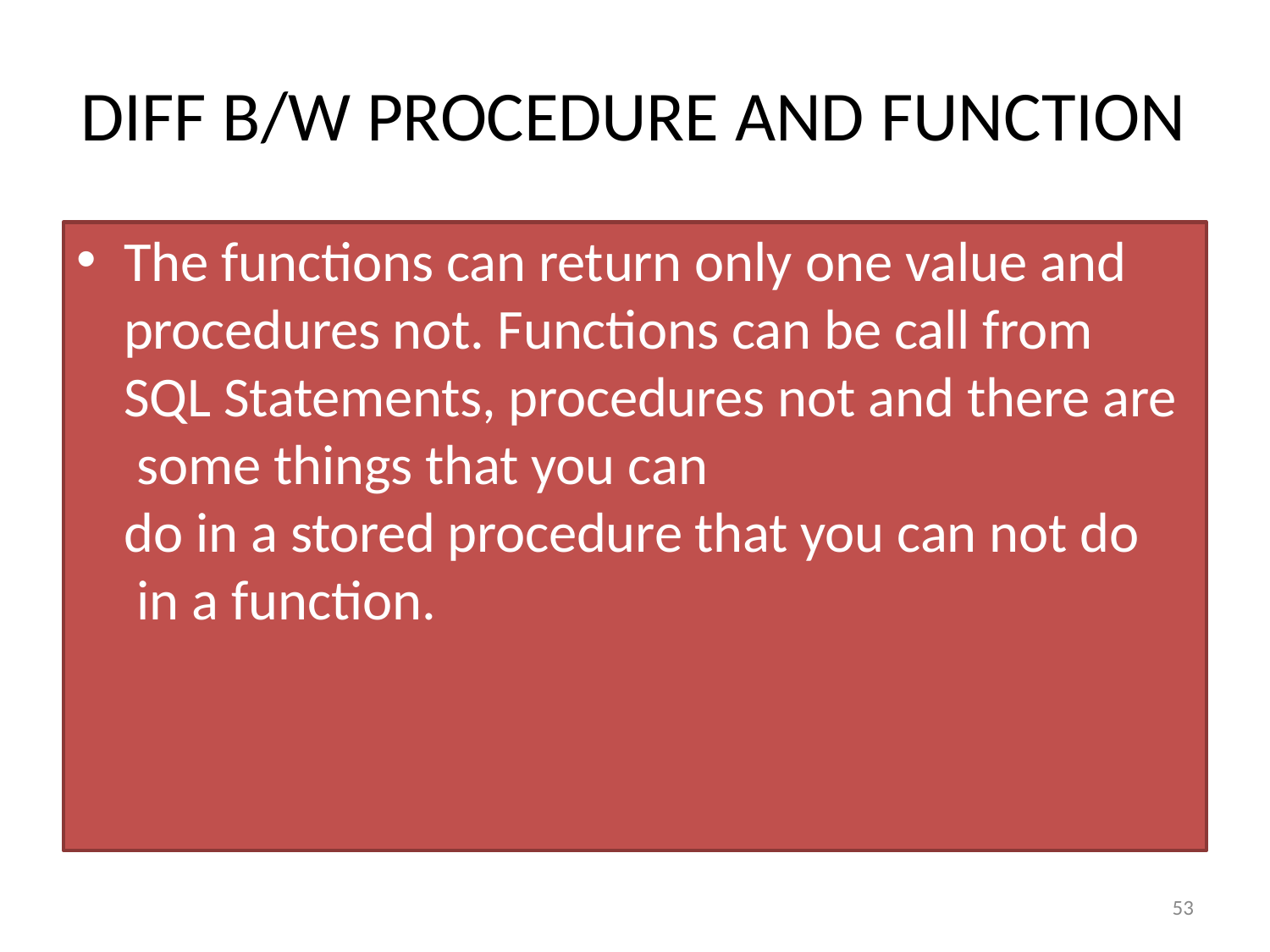

# DIFF B/W PROCEDURE AND FUNCTION

The functions can return only one value and  procedures not. Functions can be call from  SQL Statements, procedures not and there are  some things that you can
do in a stored procedure that you can not do  in a function.
53